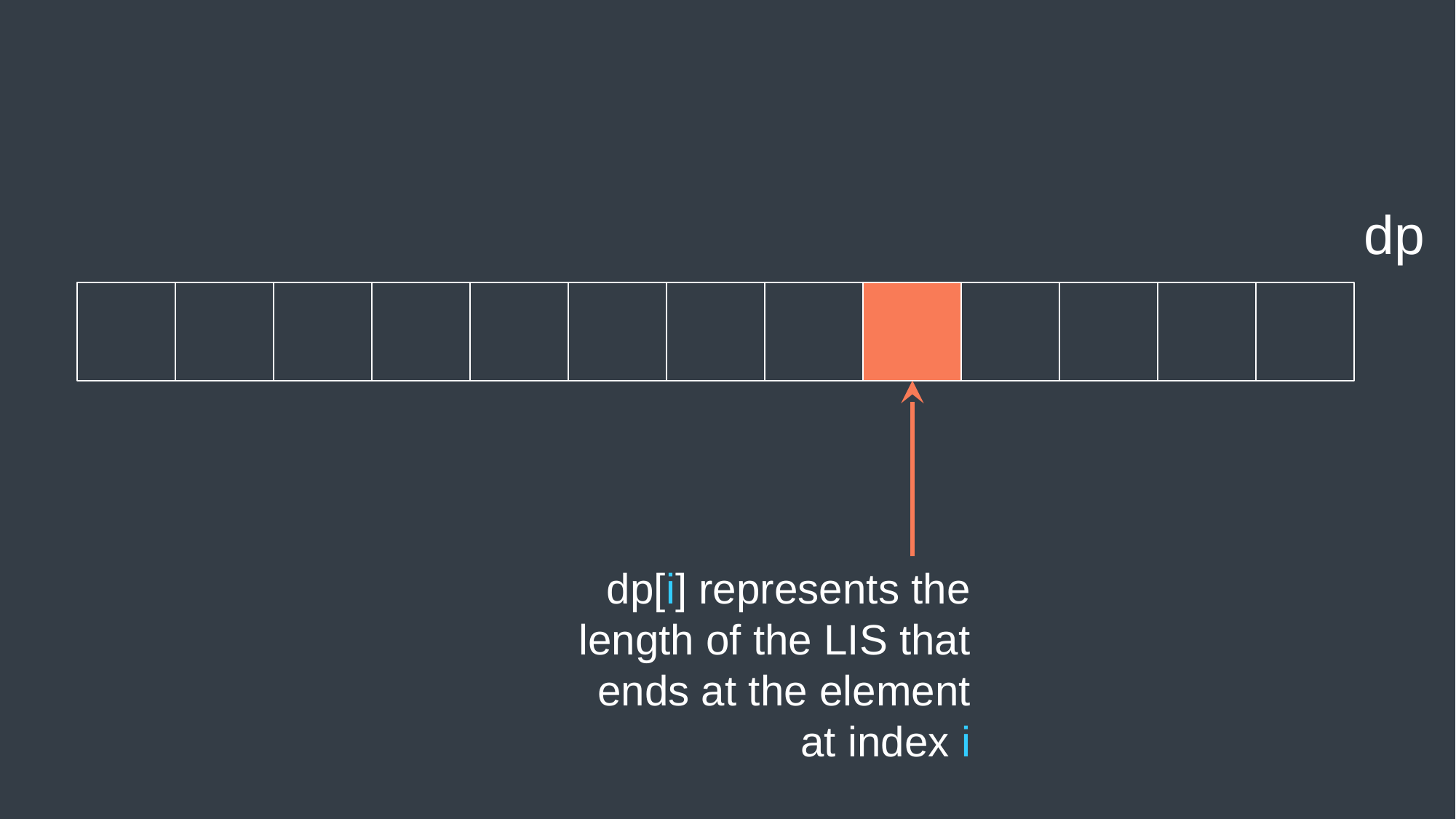

dp

dp[i] represents the length of the LIS that ends at the element at index i